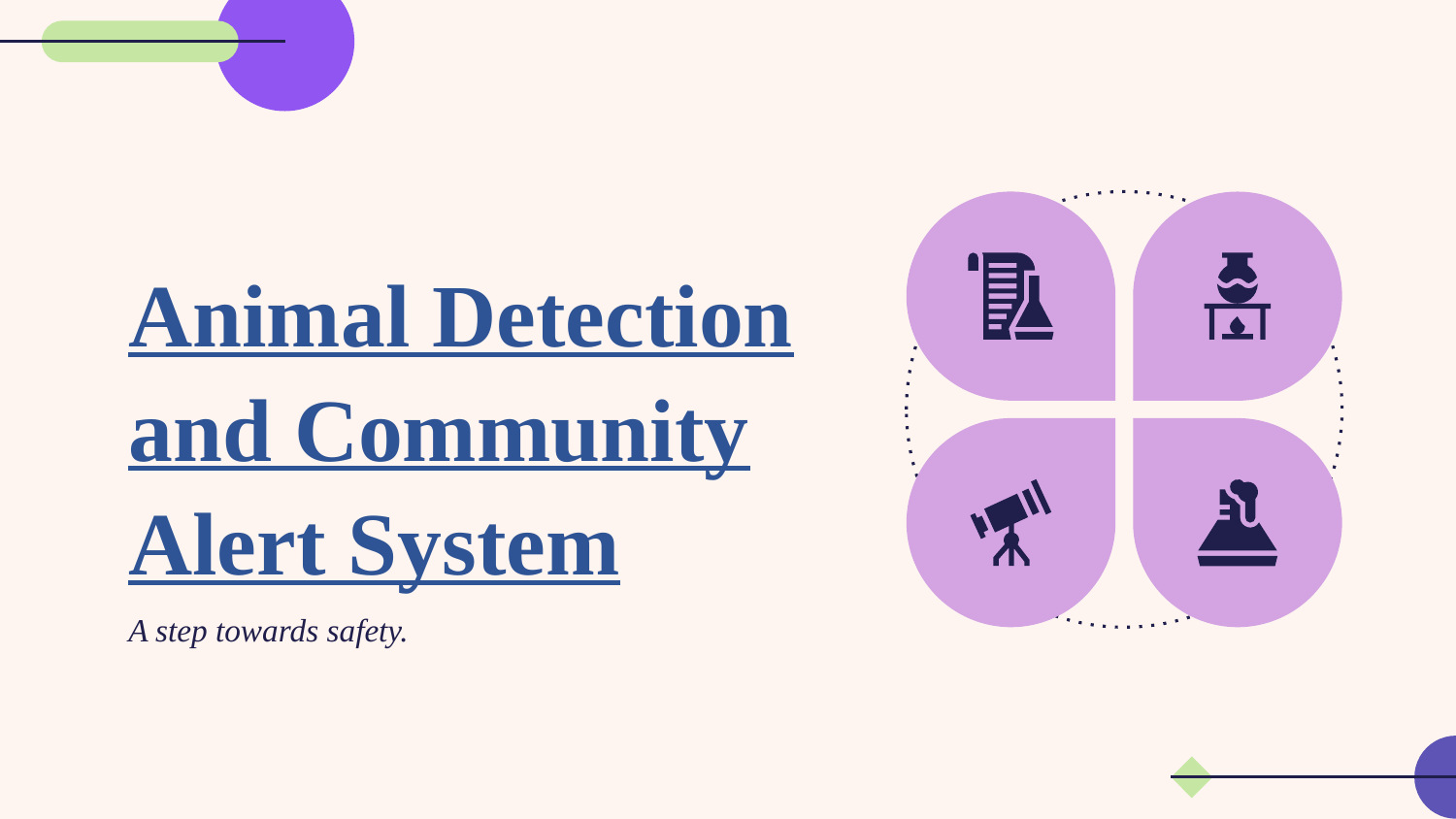

# Animal Detection and Community Alert System

A step towards safety.